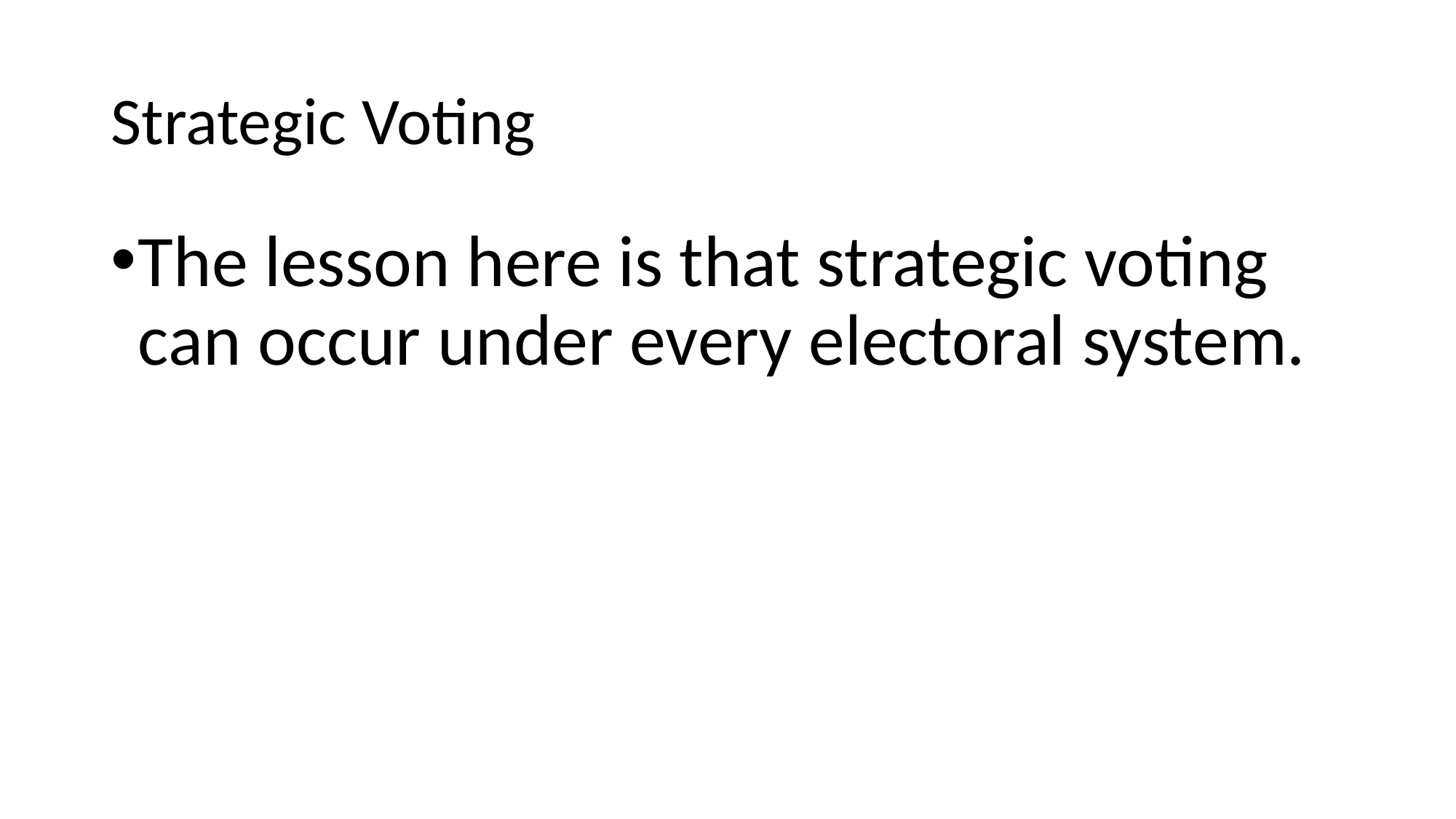

# Strategic Voting
The lesson here is that strategic voting can occur under every electoral system.